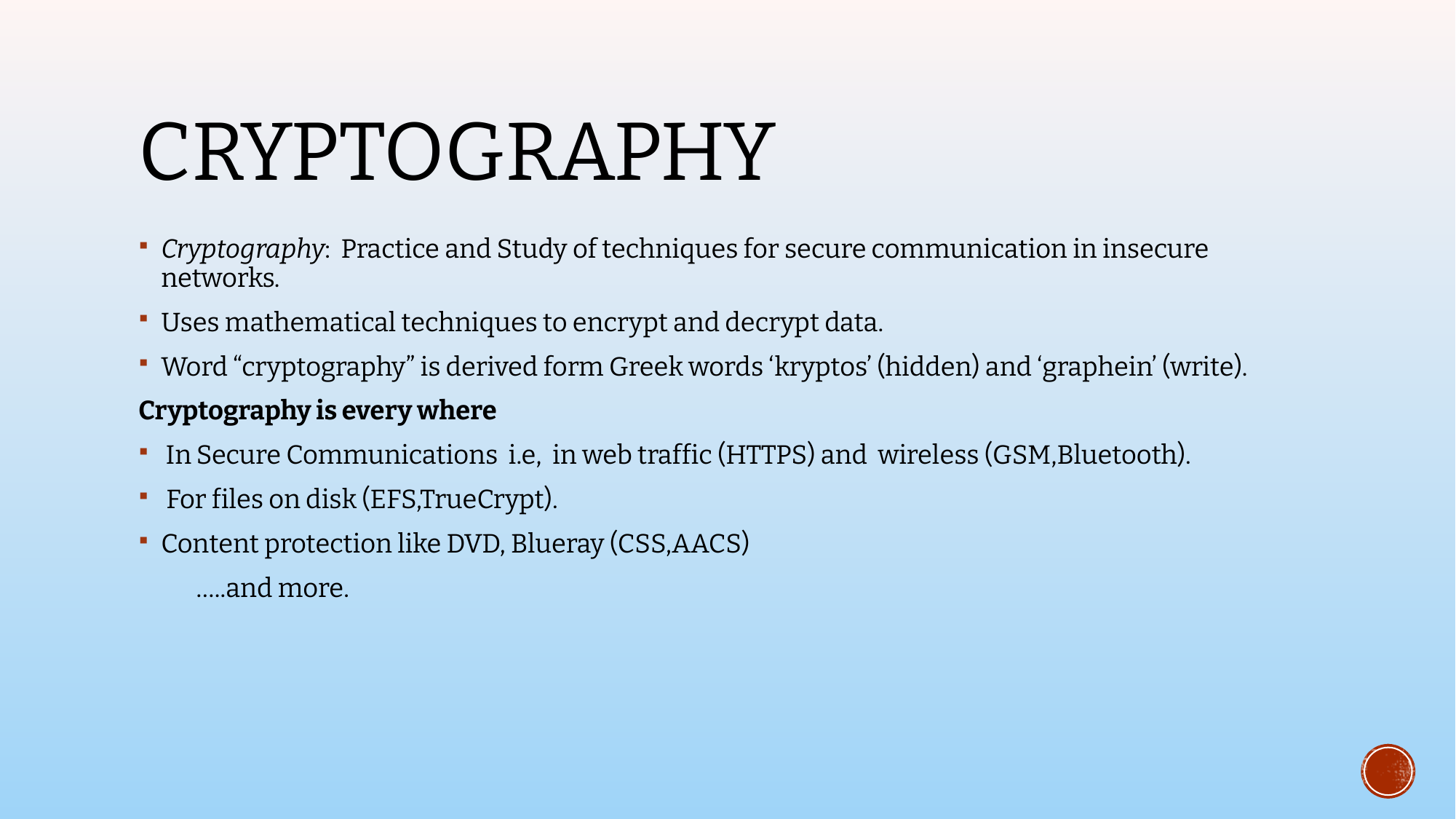

# cryptography
Cryptography:  Practice and Study of techniques for secure communication in insecure  networks.
Uses mathematical techniques to encrypt and decrypt data.
Word “cryptography” is derived form Greek words ‘kryptos’ (hidden) and ‘graphein’ (write).
Cryptography is every where
 In Secure Communications  i.e,  in web traffic (HTTPS) and  wireless (GSM,Bluetooth).
 For files on disk (EFS,TrueCrypt).
Content protection like DVD, Blueray (CSS,AACS)
           …..and more.